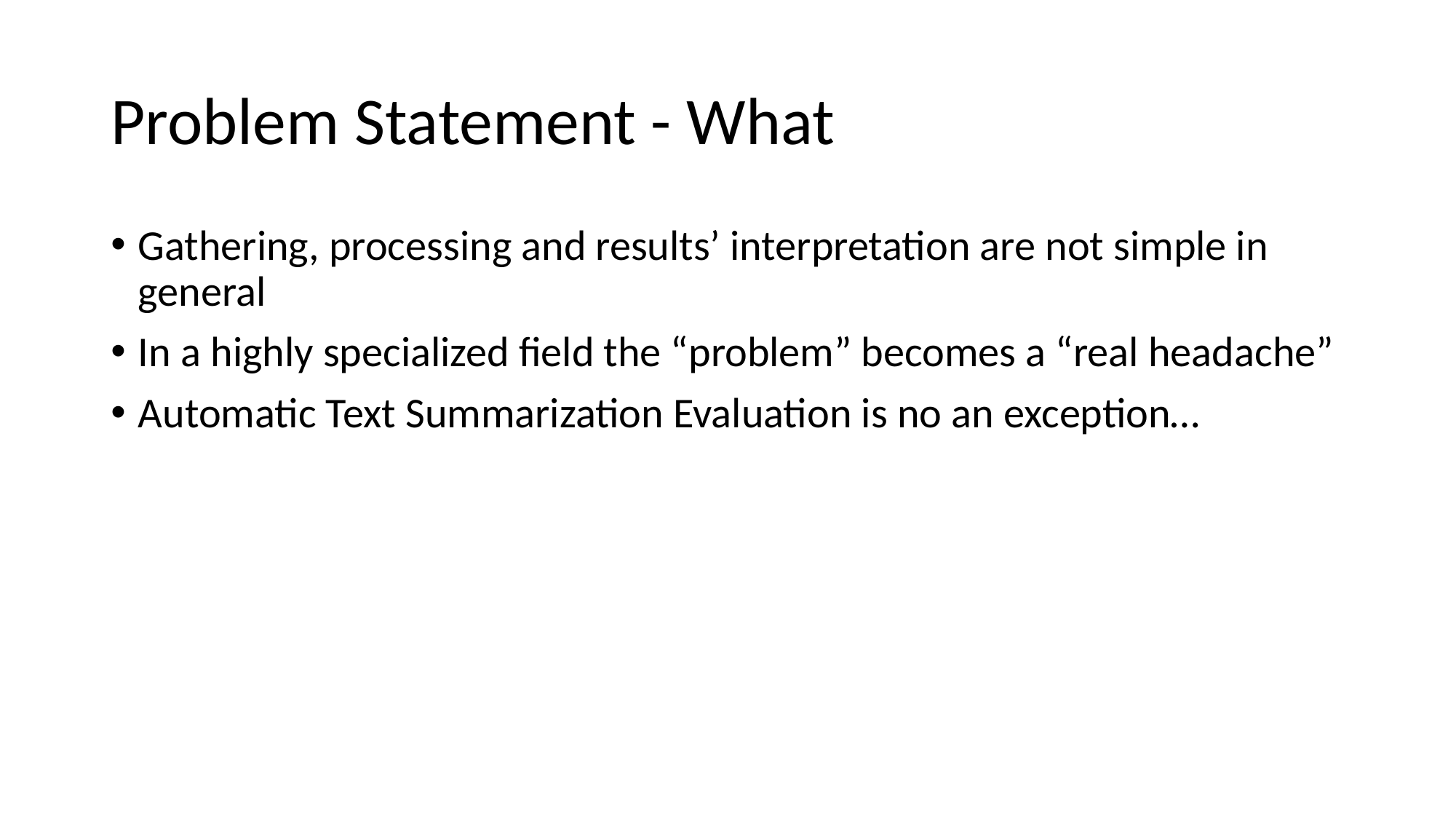

# Problem Statement - What
Gathering, processing and results’ interpretation are not simple in general
In a highly specialized field the “problem” becomes a “real headache”
Automatic Text Summarization Evaluation is no an exception…